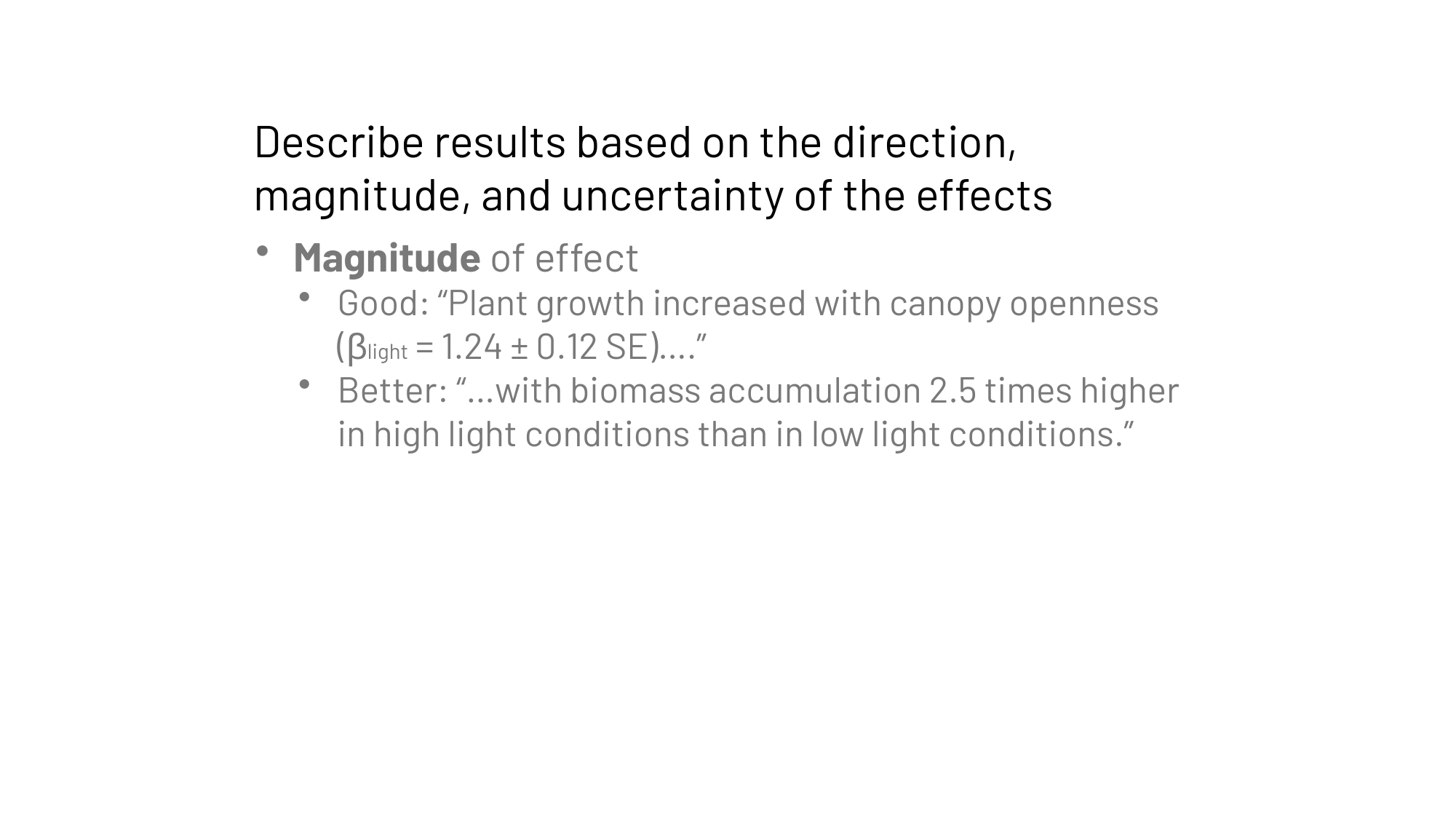

Describe results based on the direction, magnitude, and uncertainty of the effects
Magnitude of effect
Good: “Plant growth increased with canopy openness (βlight = 1.24 ± 0.12 SE)….”
Better: “…with biomass accumulation 2.5 times higher in high light conditions than in low light conditions.”